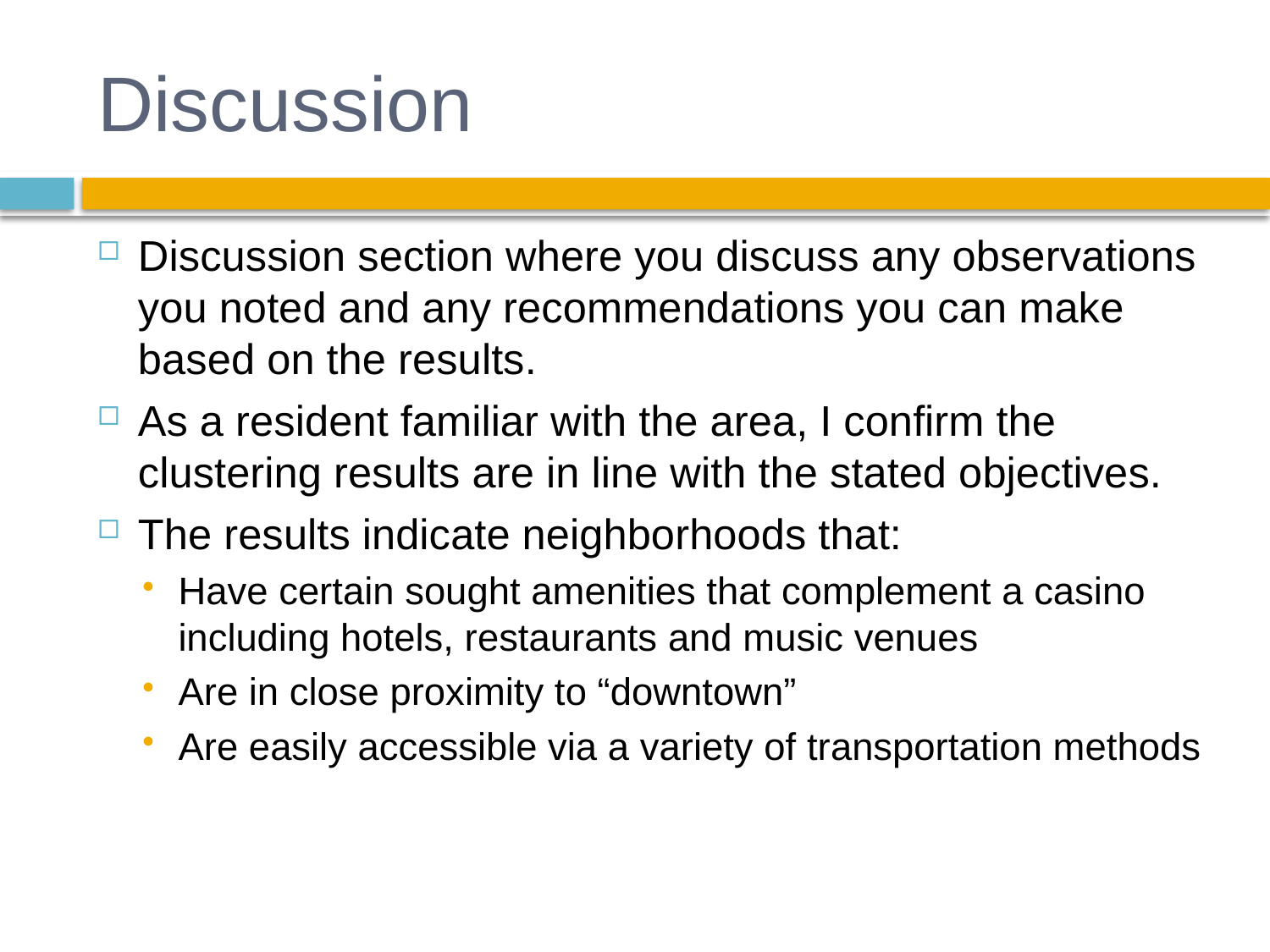

# Discussion
Discussion section where you discuss any observations you noted and any recommendations you can make based on the results.
As a resident familiar with the area, I confirm the clustering results are in line with the stated objectives.
The results indicate neighborhoods that:
Have certain sought amenities that complement a casino including hotels, restaurants and music venues
Are in close proximity to “downtown”
Are easily accessible via a variety of transportation methods